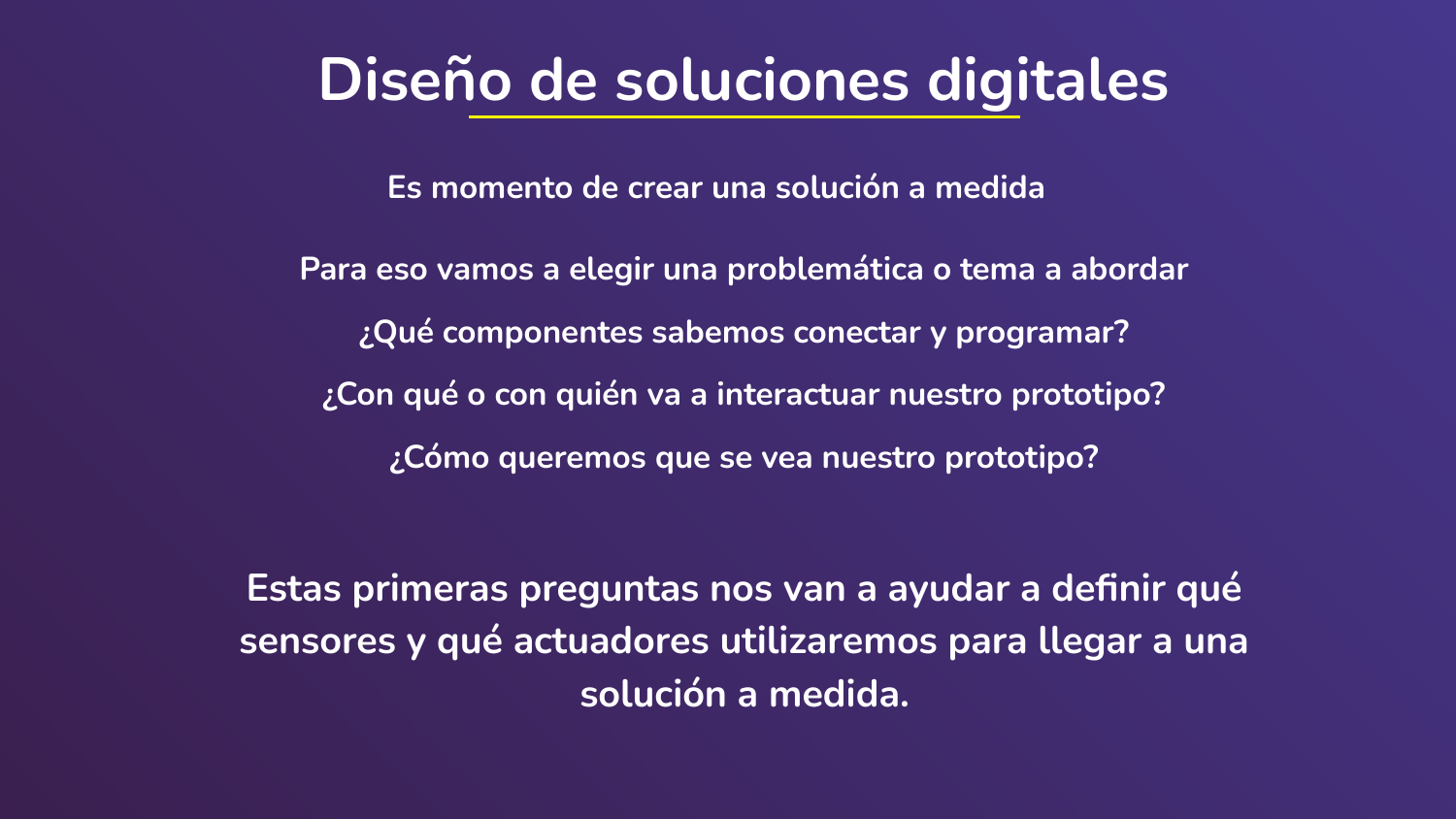

Diseño de soluciones digitales
Es momento de crear una solución a medida
Para eso vamos a elegir una problemática o tema a abordar
¿Qué componentes sabemos conectar y programar?
¿Con qué o con quién va a interactuar nuestro prototipo?
¿Cómo queremos que se vea nuestro prototipo?

Estas primeras preguntas nos van a ayudar a definir qué sensores y qué actuadores utilizaremos para llegar a una solución a medida.